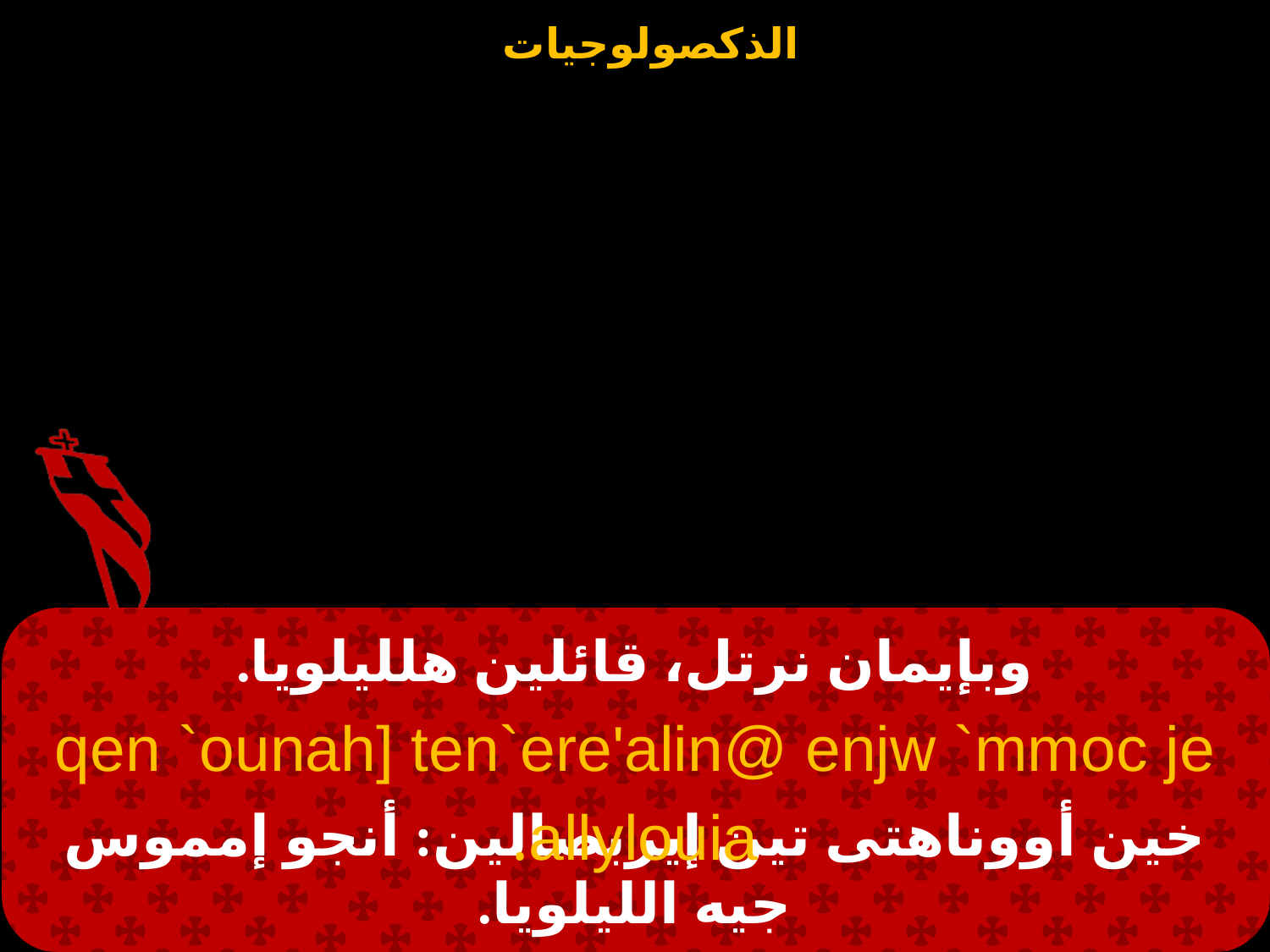

# وبإيمان نرتل، قائلين هلليلويا.
qen `ounah] ten`ere'alin@ enjw `mmoc je
allylouia.
خين أووناهتى تين إيربصالين: أنجو إمموس جيه الليلويا.